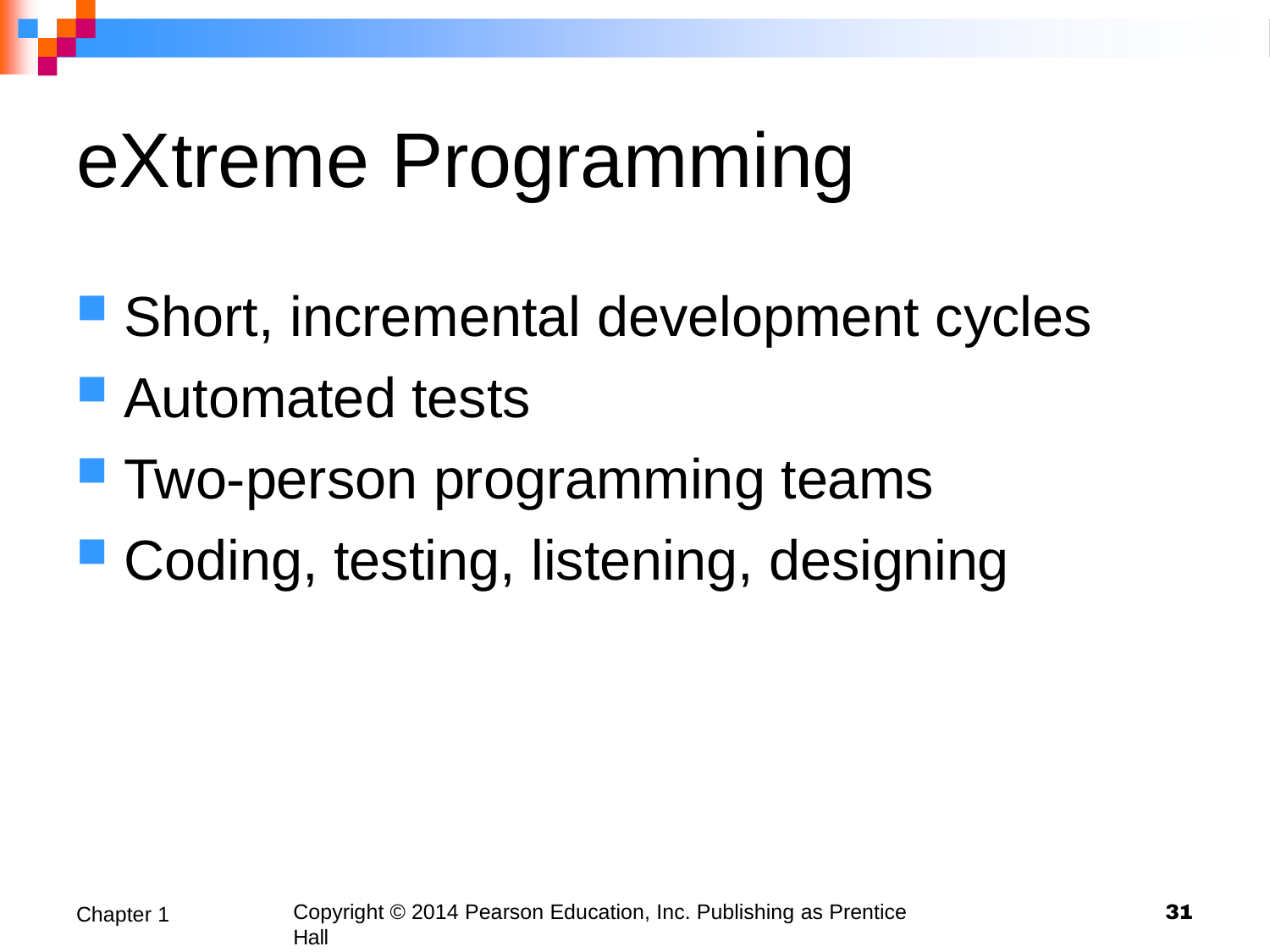

# eXtreme Programming
Short, incremental development cycles
Automated tests
Two-person programming teams
Coding, testing, listening, designing
31
Copyright © 2014 Pearson Education, Inc. Publishing as Prentice Hall
Chapter 1